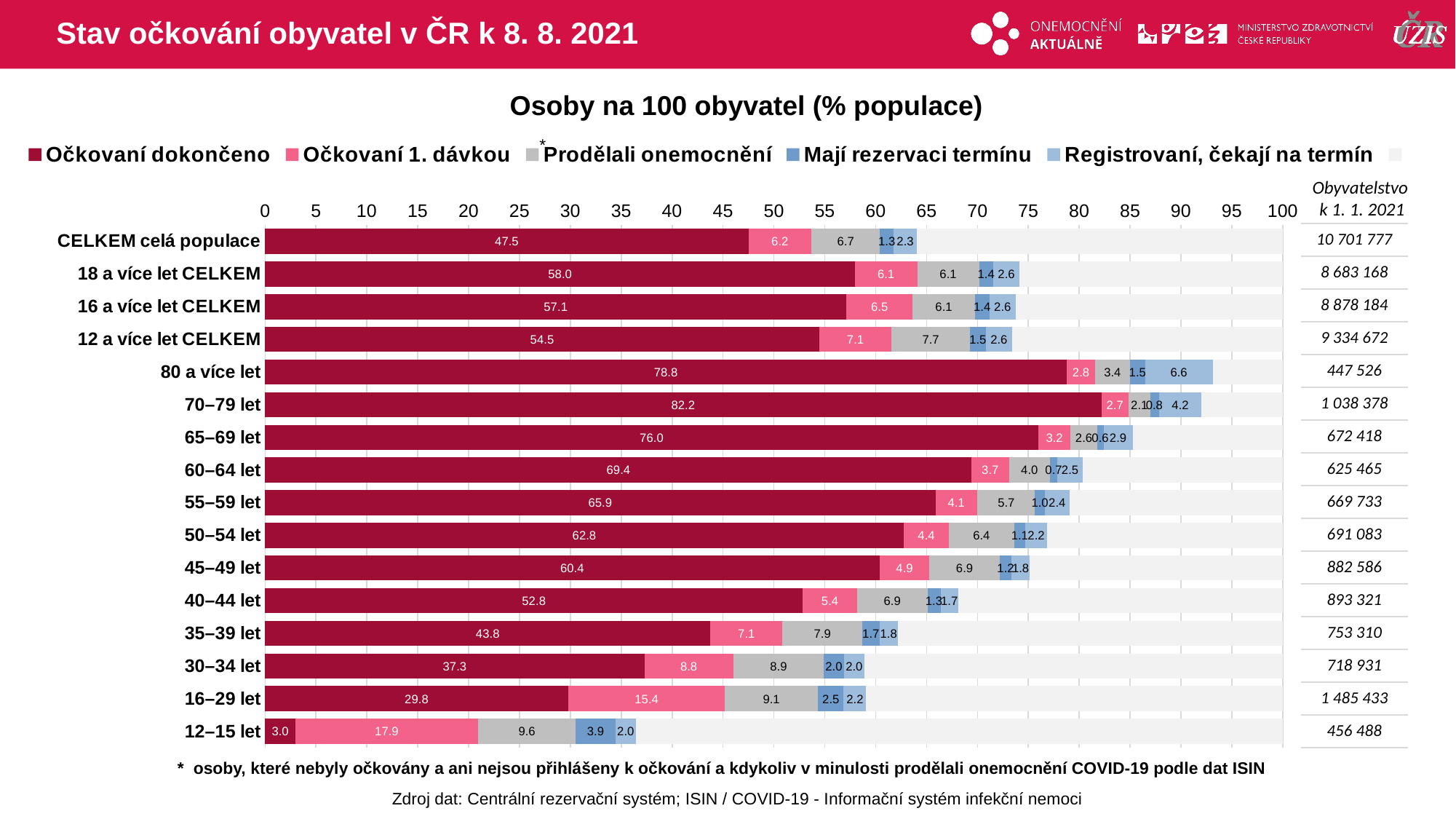

# Stav očkování obyvatel v ČR k 8. 8. 2021
Osoby na 100 obyvatel (% populace)

### Chart

| Category | Očkovaní dokončeno | Očkovaní 1. dávkou | Prodělali onemocnění | Mají rezervaci termínu | Registrovaní, čekají na termín |   |
|---|---|---|---|---|---|---|
| CELKEM celá populace | 47.51403 | 6.176049 | 6.741647 | 1.3320778 | 2.2970391 | 35.9391623 |
| 18 a více let CELKEM | 57.96801 | 6.129503 | 6.079037 | 1.3619338 | 2.6127676 | 25.8487455 |
| 16 a více let CELKEM | 57.11977 | 6.522133 | 6.121139 | 1.403733 | 2.6093962 | 26.2238314 |
| 12 a více let CELKEM | 54.47267 | 7.080559 | 7.728991 | 1.5271667 | 2.6334509 | 26.5571624 |
| 80 a více let | 78.77598 | 2.803189 | 3.407176 | 1.5058343 | 6.6199506 | 6.88786797 |
| 70–79 let | 82.17865 | 2.685246 | 2.107229 | 0.8494017 | 4.2131093 | 7.96636678 |
| 65–69 let | 75.9828 | 3.181206 | 2.590502 | 0.6420114 | 2.8672641 | 14.7362206 |
| 60–64 let | 69.43282 | 3.659198 | 4.033159 | 0.7440864 | 2.4741592 | 19.6565755 |
| 55–59 let | 65.8764 | 4.127018 | 5.653895 | 0.9772551 | 2.4193223 | 20.9461084 |
| 50–54 let | 62.75426 | 4.449538 | 6.416595 | 1.0800439 | 2.1702169 | 23.1293492 |
| 45–49 let | 60.37565 | 4.914649 | 6.907542 | 1.1604535 | 1.7838488 | 24.8578609 |
| 40–44 let | 52.82927 | 5.359887 | 6.900655 | 1.2841968 | 1.7475241 | 31.8784625 |
| 35–39 let | 43.77175 | 7.054732 | 7.876571 | 1.6619984 | 1.8177112 | 37.8172333 |
| 30–34 let | 37.27103 | 8.760507 | 8.865107 | 2.001722 | 1.9921244 | 41.1095084 |
| 16–29 let | 29.80666 | 15.3873 | 9.140971 | 2.5219582 | 2.2193529 | 40.9237576 |
| 12–15 let | 2.989564 | 17.94133 | 9.601129 | 3.8938592 | 2.001367 | 63.5727555 |
*
Obyvatelstvo
k 1. 1. 2021
| 10 701 777 |
| --- |
| 8 683 168 |
| 8 878 184 |
| 9 334 672 |
| 447 526 |
| 1 038 378 |
| 672 418 |
| 625 465 |
| 669 733 |
| 691 083 |
| 882 586 |
| 893 321 |
| 753 310 |
| 718 931 |
| 1 485 433 |
| 456 488 |
*  osoby, které nebyly očkovány a ani nejsou přihlášeny k očkování a kdykoliv v minulosti prodělali onemocnění COVID-19 podle dat ISIN
Zdroj dat: Centrální rezervační systém; ISIN / COVID-19 - Informační systém infekční nemoci